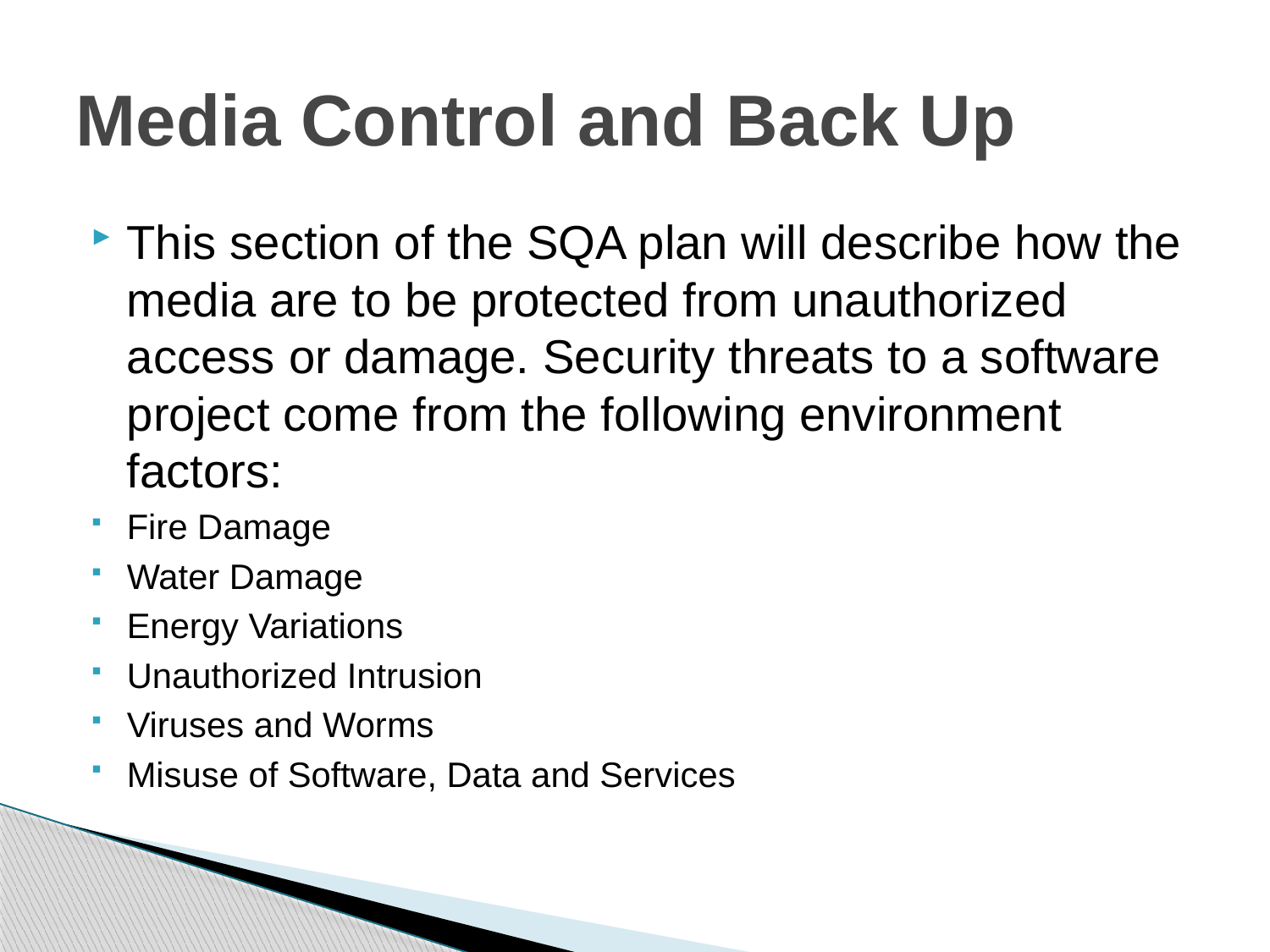

# Media Control and Back Up
This section of the SQA plan will describe how the media are to be protected from unauthorized access or damage. Security threats to a software project come from the following environment factors:
Fire Damage
Water Damage
Energy Variations
Unauthorized Intrusion
Viruses and Worms
Misuse of Software, Data and Services